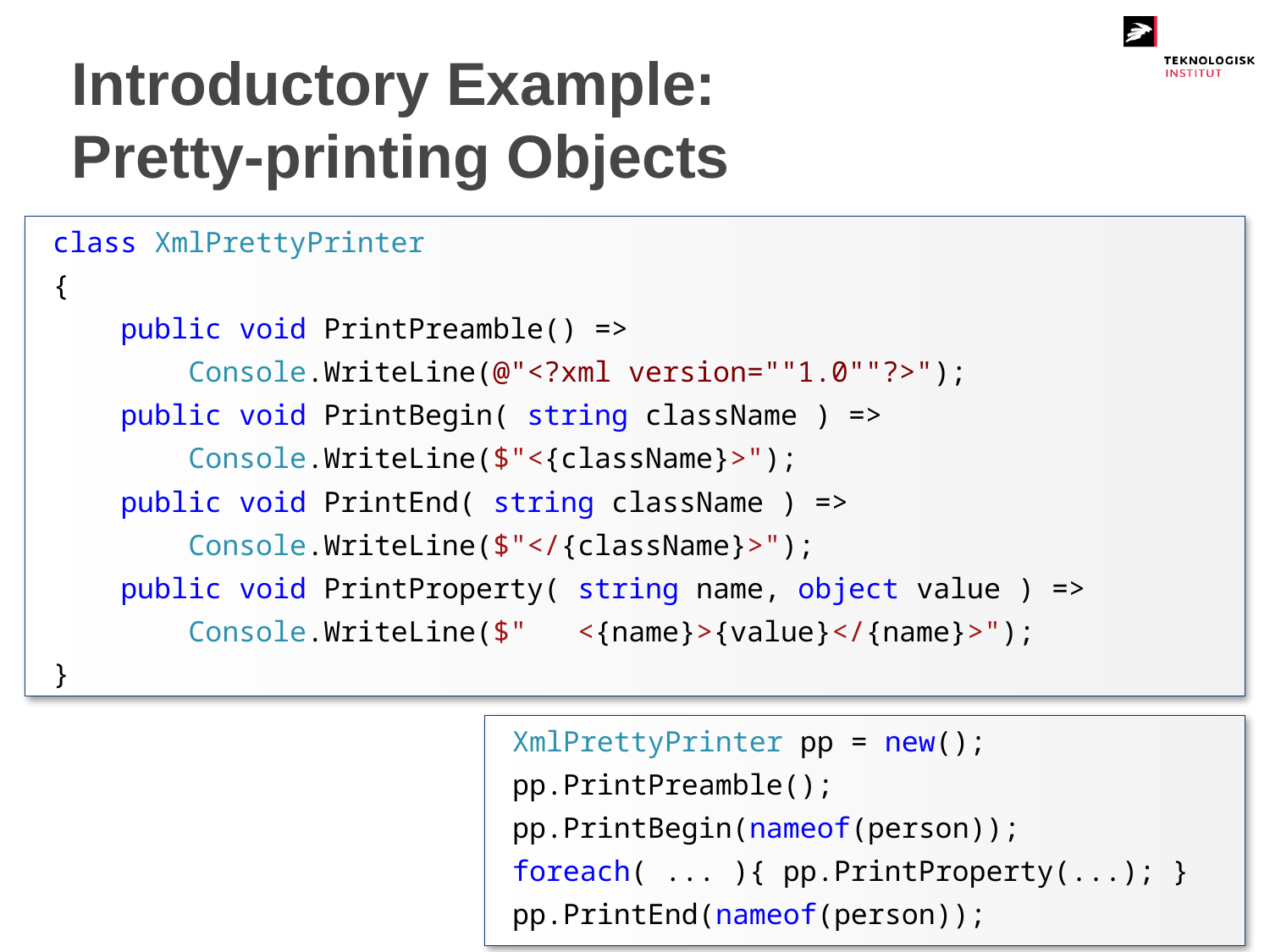

# Introductory Example: Pretty-printing Objects
class XmlPrettyPrinter
{
    public void PrintPreamble() =>
        Console.WriteLine(@"<?xml version=""1.0""?>");
    public void PrintBegin( string className ) =>
        Console.WriteLine($"<{className}>");
    public void PrintEnd( string className ) =>
        Console.WriteLine($"</{className}>");
    public void PrintProperty( string name, object value ) =>
        Console.WriteLine($"   <{name}>{value}</{name}>");
}
XmlPrettyPrinter pp = new();
pp.PrintPreamble();
pp.PrintBegin(nameof(person));
foreach( ... ){ pp.PrintProperty(...); }
pp.PrintEnd(nameof(person));